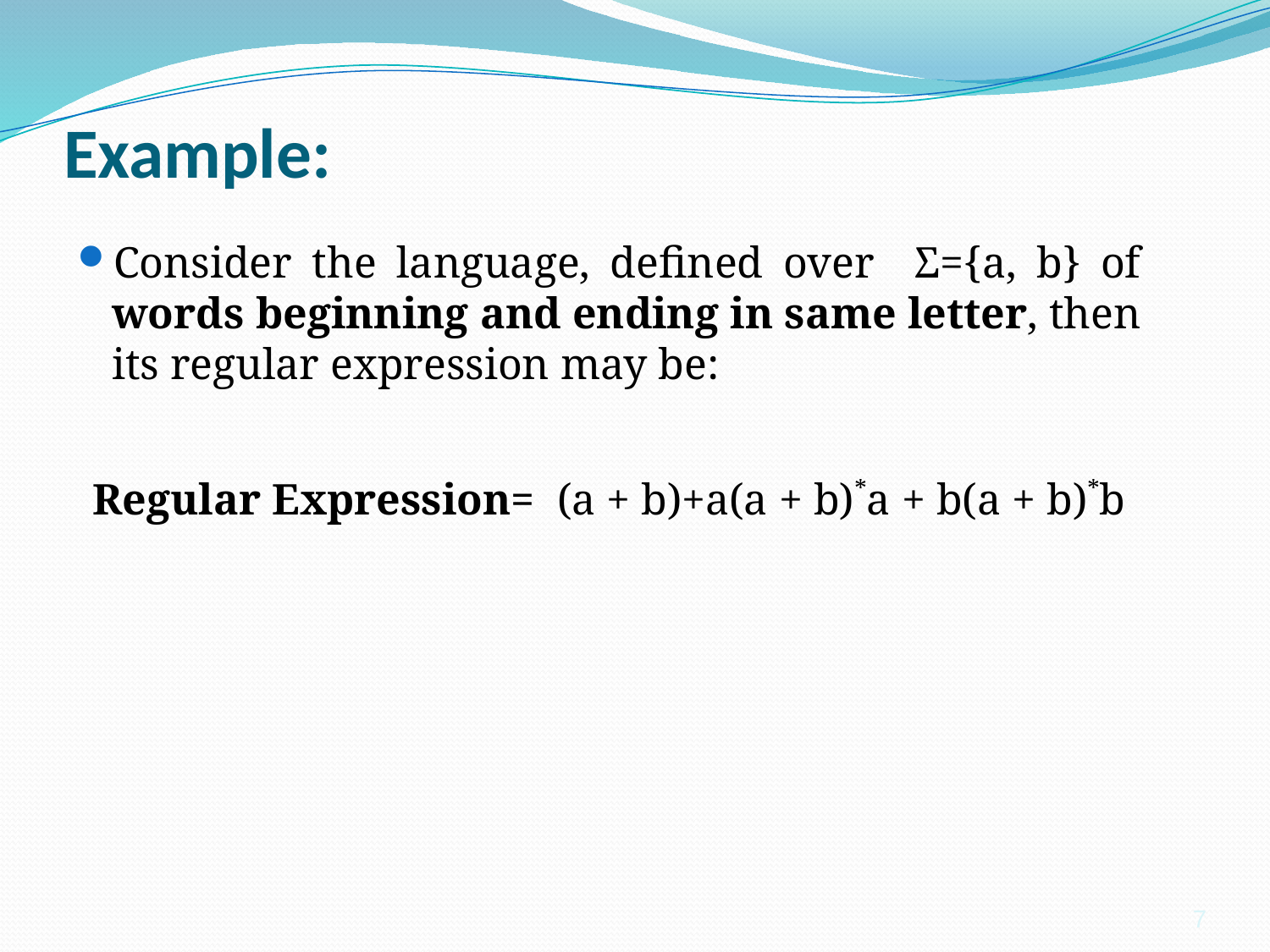

# Example:
Consider the language, defined over  Σ={a, b} of words beginning and ending in same letter, then its regular expression may be:

Regular Expression=  (a + b)+a(a + b)*a + b(a + b)*b
7